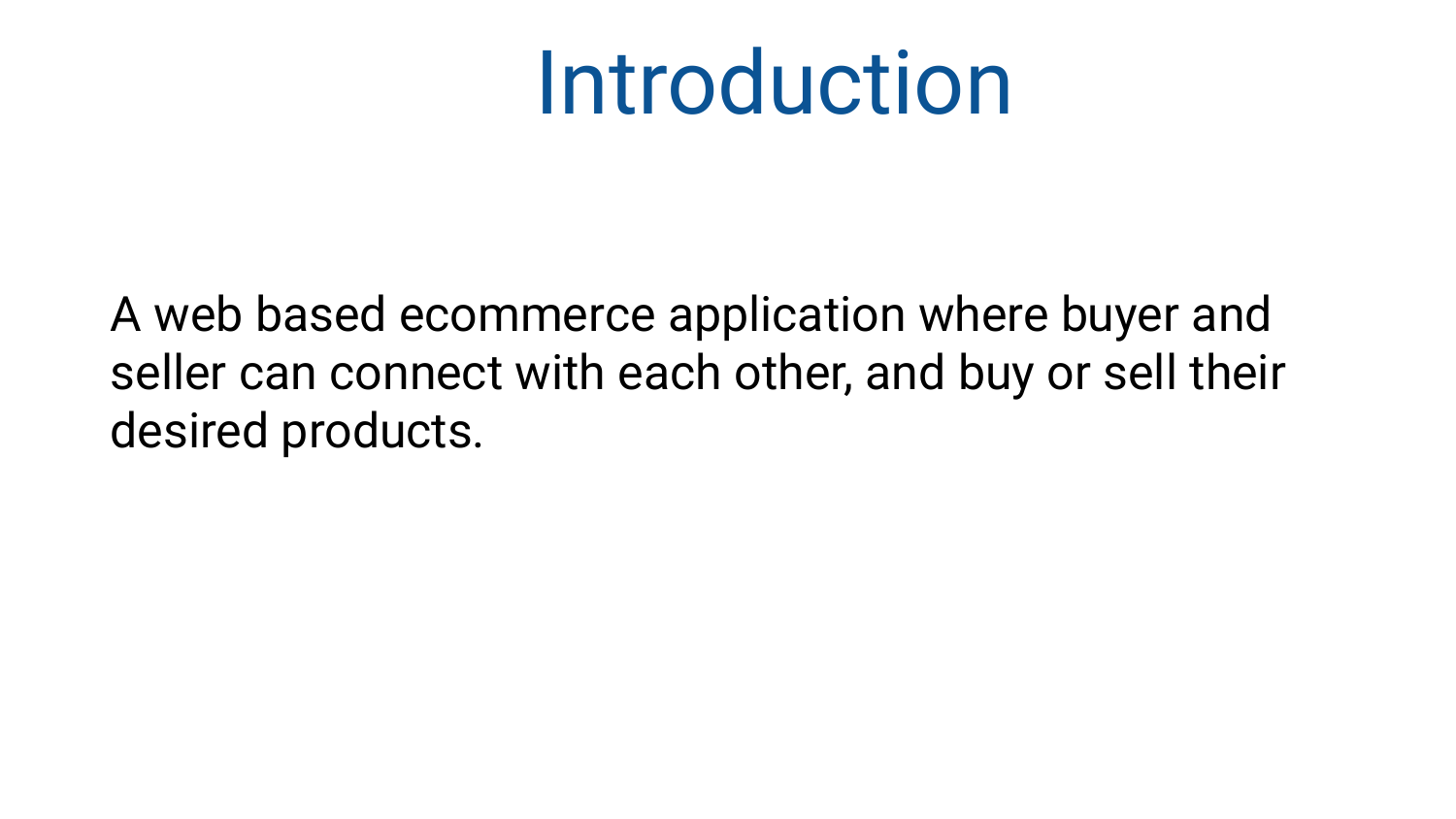

Introduction

A web based ecommerce application where buyer and seller can connect with each other, and buy or sell their desired products.